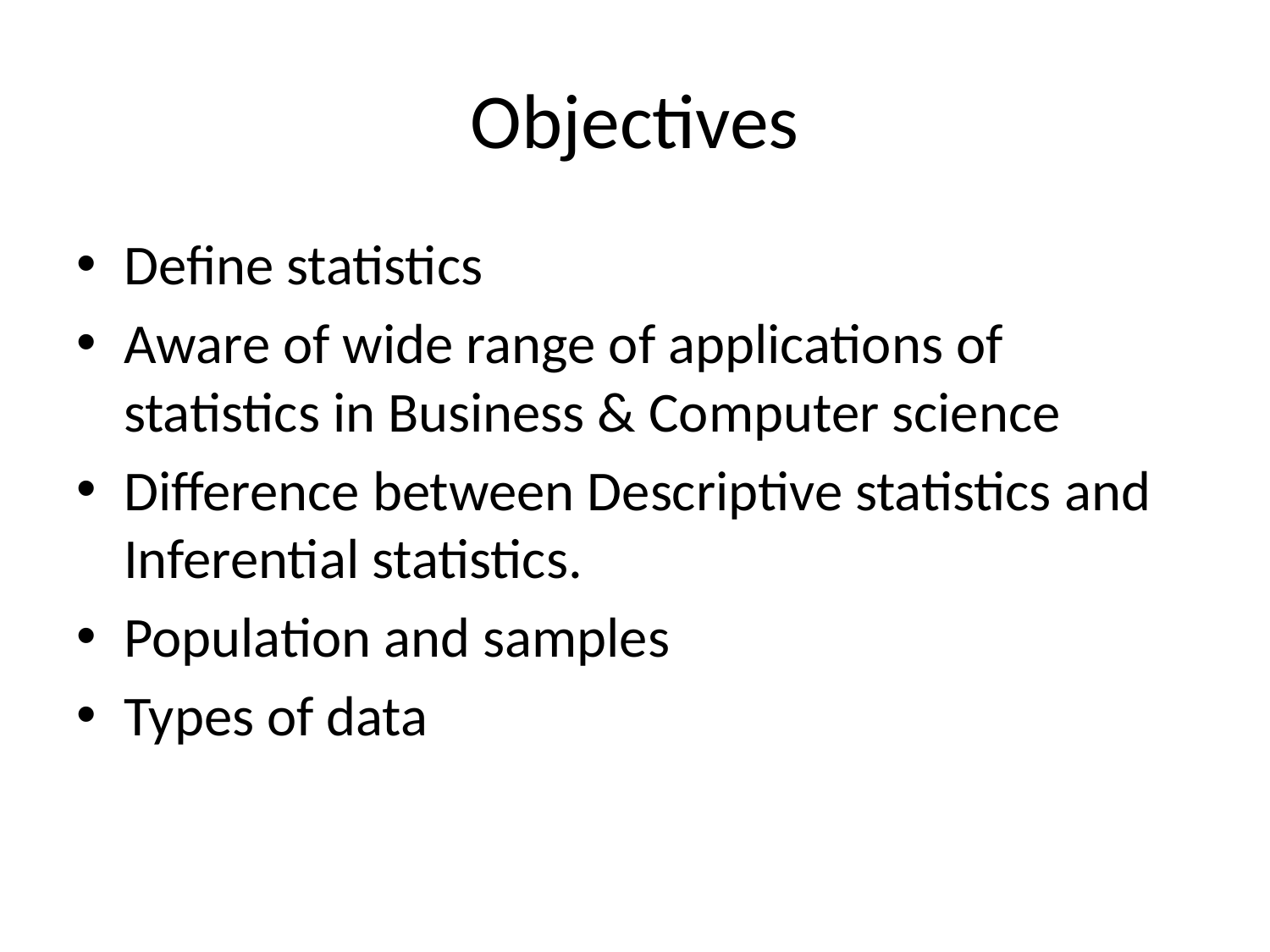

# Objectives
Define statistics
Aware of wide range of applications of statistics in Business & Computer science
Difference between Descriptive statistics and Inferential statistics.
Population and samples
Types of data